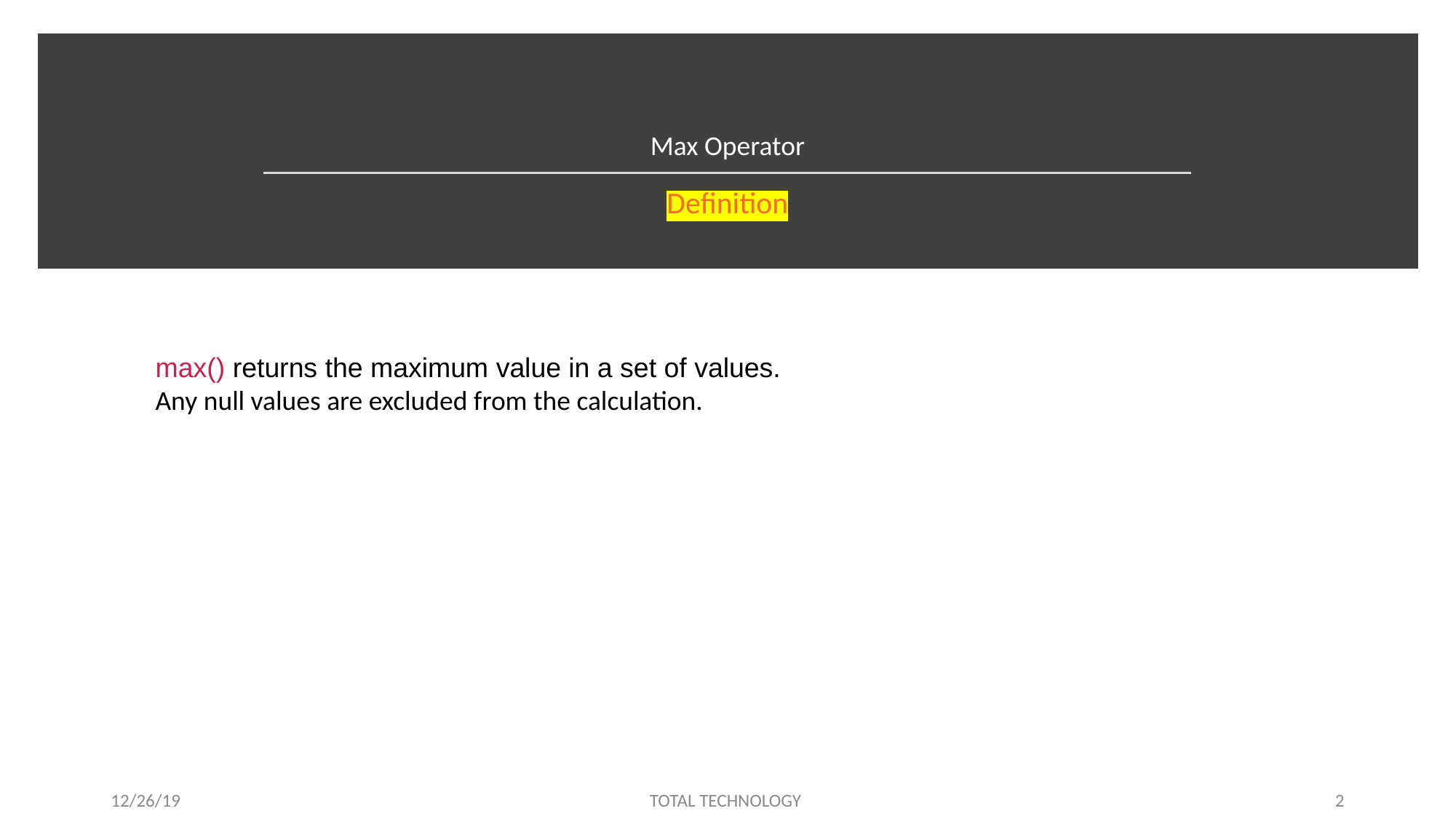

# Max Operator
Definition
max() returns the maximum value in a set of values.
Any null values are excluded from the calculation.

12/26/19
TOTAL TECHNOLOGY
2